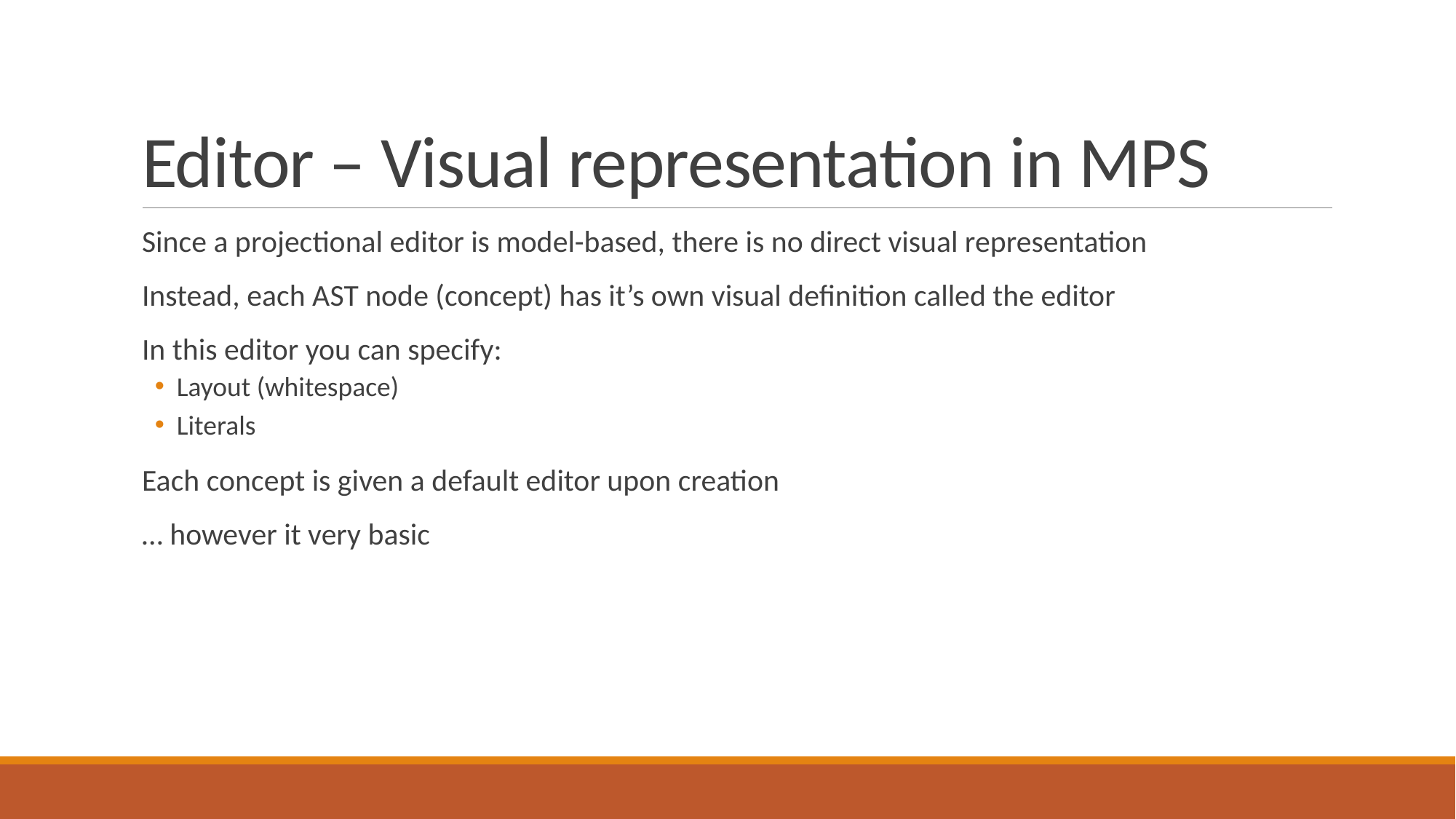

# Editor – Visual representation in MPS
Since a projectional editor is model-based, there is no direct visual representation
Instead, each AST node (concept) has it’s own visual definition called the editor
In this editor you can specify:
Layout (whitespace)
Literals
Each concept is given a default editor upon creation
… however it very basic